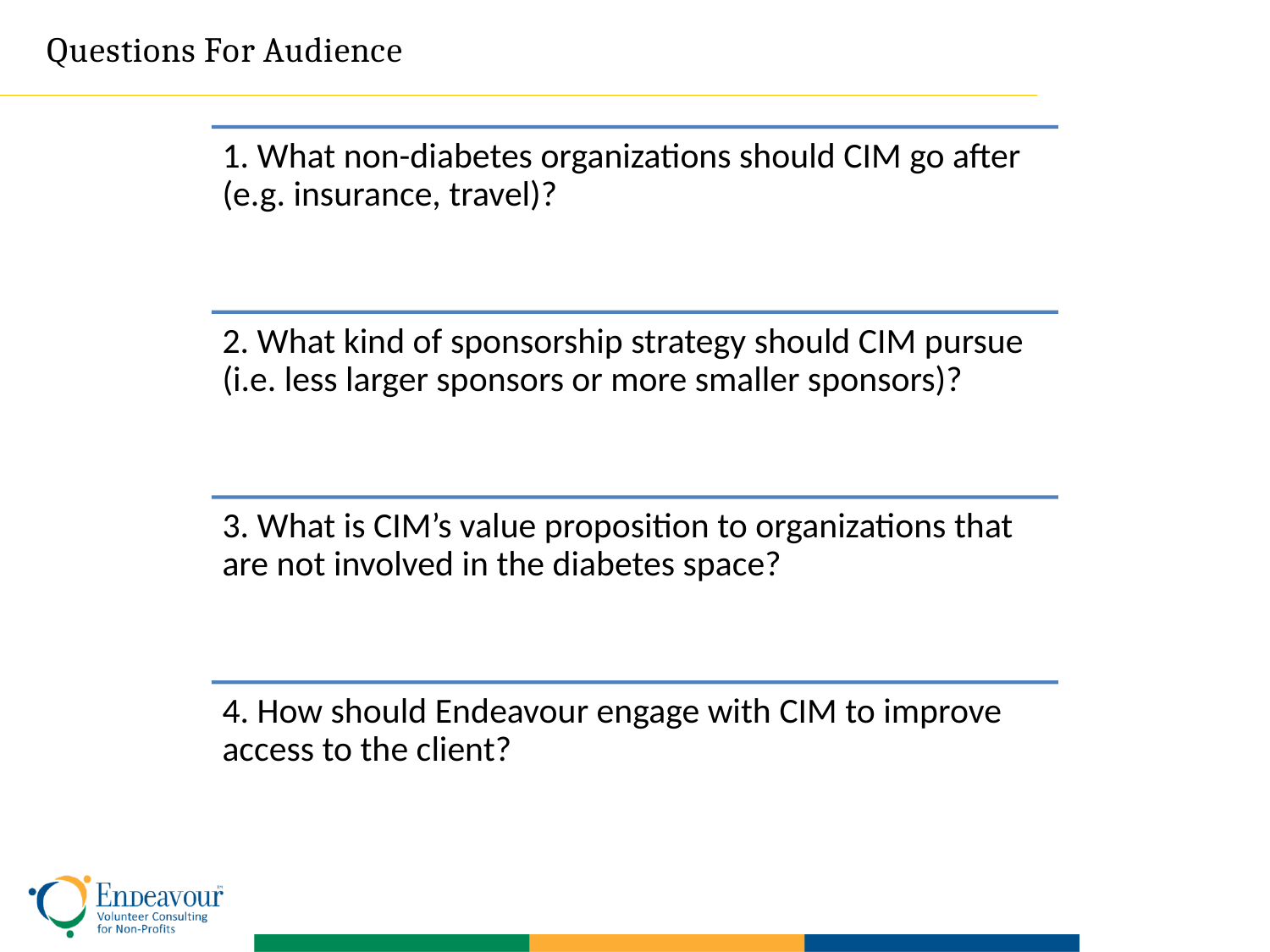

Questions For Audience
1. What non-diabetes organizations should CIM go after (e.g. insurance, travel)?
2. What kind of sponsorship strategy should CIM pursue (i.e. less larger sponsors or more smaller sponsors)?
3. What is CIM’s value proposition to organizations that are not involved in the diabetes space?
4. How should Endeavour engage with CIM to improve access to the client?